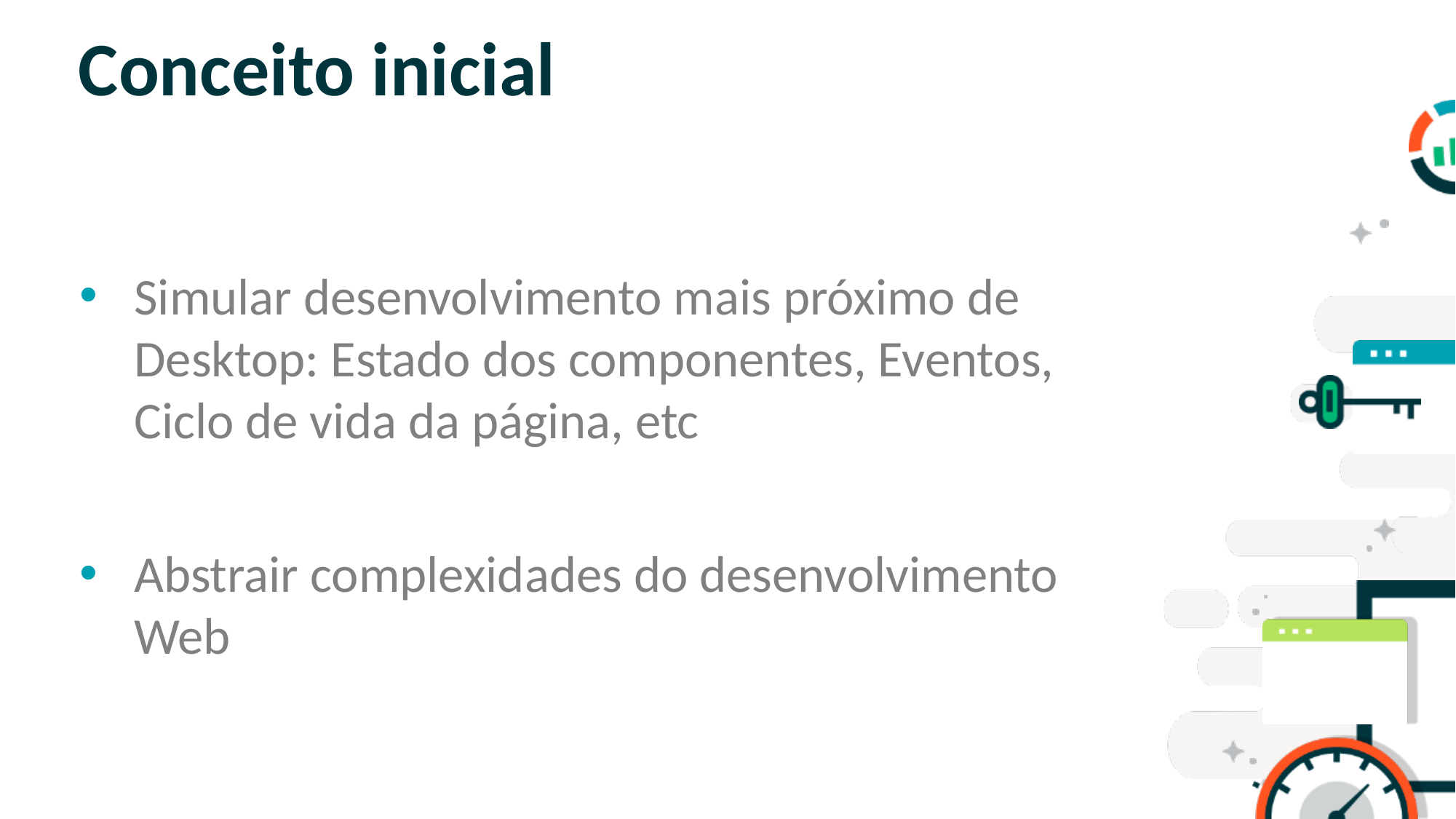

# Conceito inicial
Simular desenvolvimento mais próximo de Desktop: Estado dos componentes, Eventos, Ciclo de vida da página, etc

Abstrair complexidades do desenvolvimento Web
SLIDE PARA TEXTO CORRIDO
OBS: NÃO É ACONSELHÁVEL COLOCAR
MUITO TEXTO NOS SLIDES